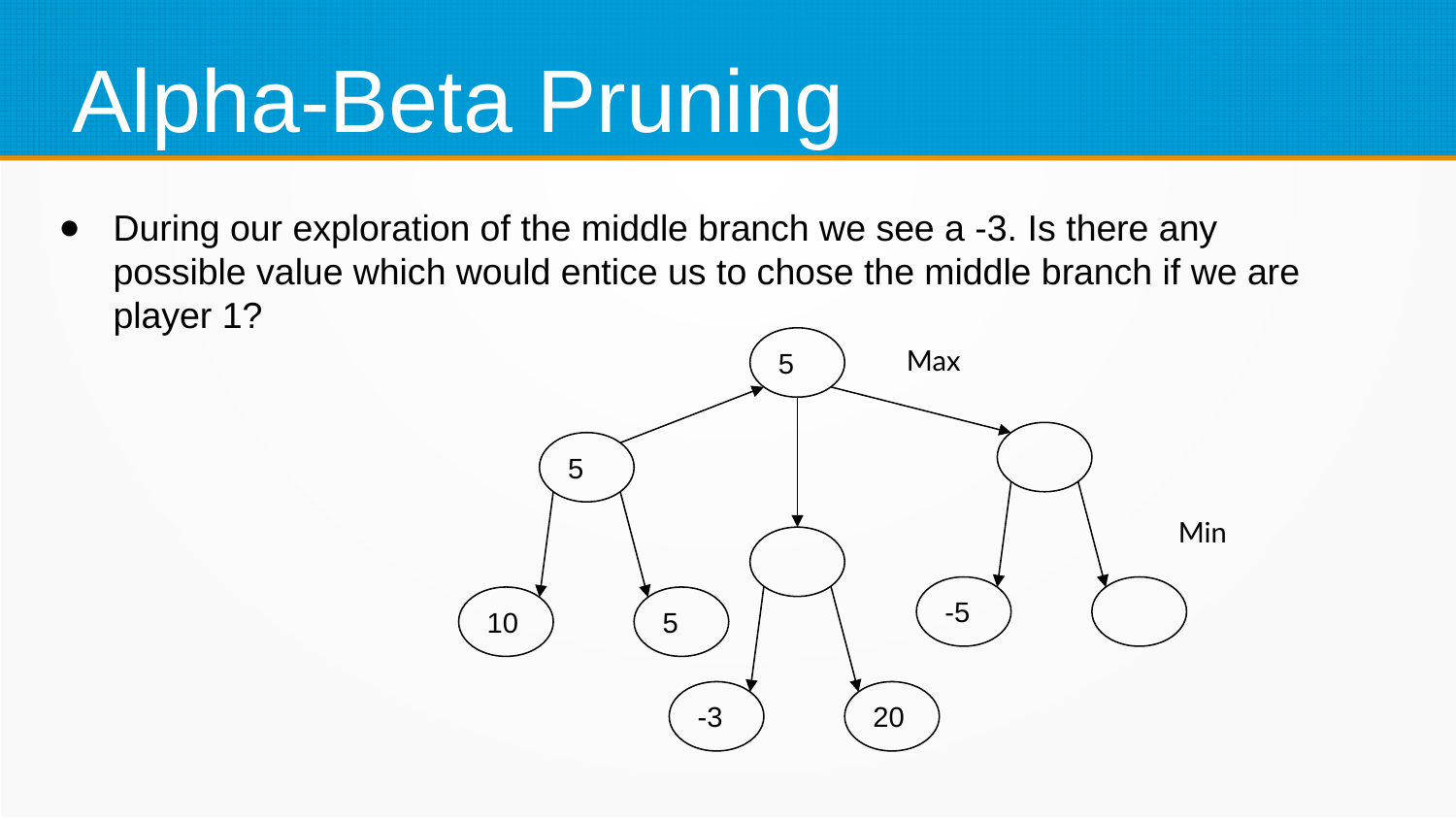

Alpha-Beta Pruning
During our exploration of the middle branch we see a -3. Is there any possible value which would entice us to chose the middle branch if we are player 1?

5
Max

5
Min

-5
5
10
20
-3